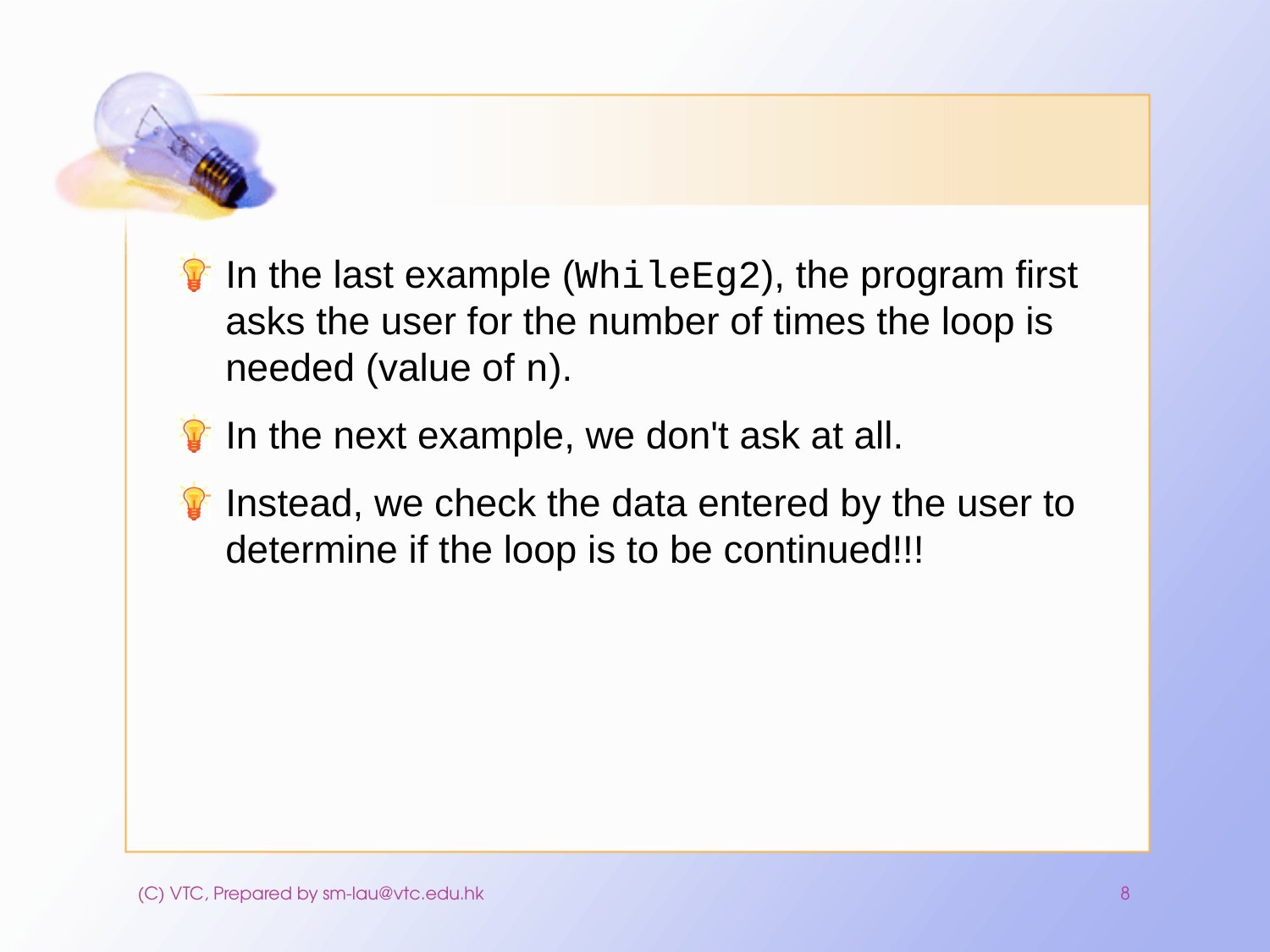

#
In the last example (WhileEg2), the program first asks the user for the number of times the loop is needed (value of n).
In the next example, we don't ask at all.
Instead, we check the data entered by the user to determine if the loop is to be continued!!!
(C) VTC, Prepared by sm-lau@vtc.edu.hk
8